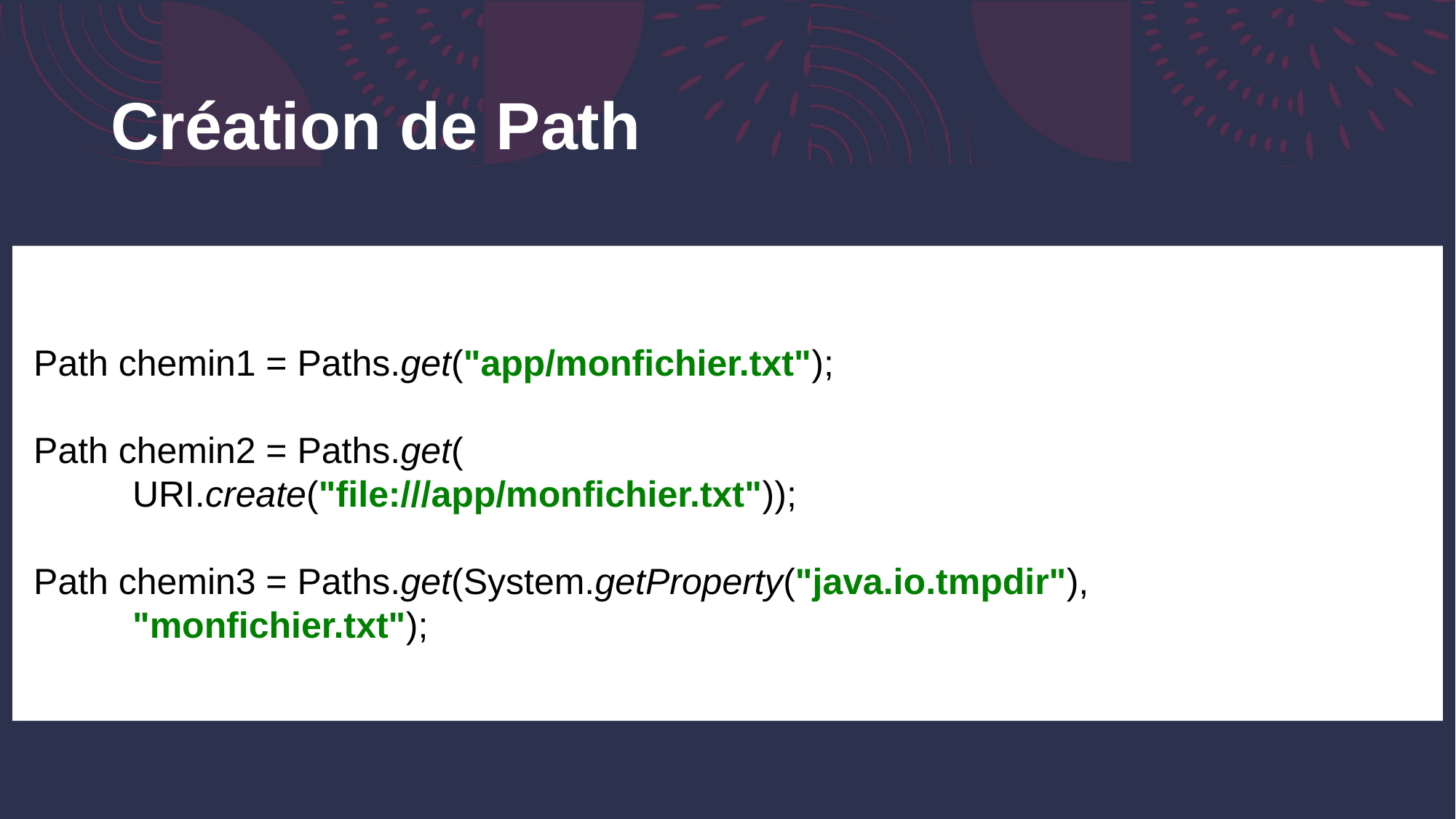

# Création de Path
 Path chemin1 = Paths.get("app/monfichier.txt");
 Path chemin2 = Paths.get(
	URI.create("file:///app/monfichier.txt"));
 Path chemin3 = Paths.get(System.getProperty("java.io.tmpdir"),
	"monfichier.txt");